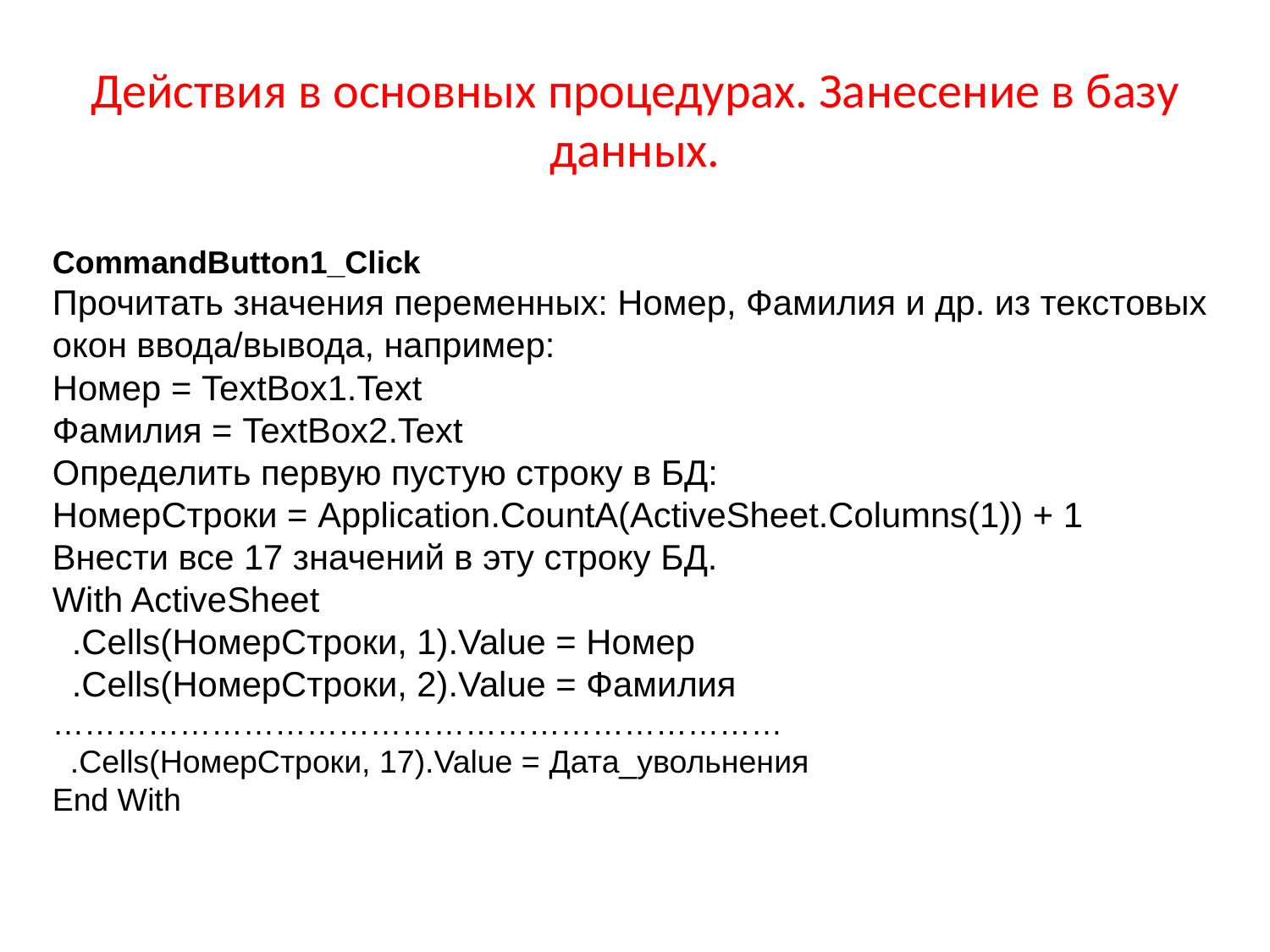

# Действия в основных процедурах. Занесение в базу данных.
CommandButton1_Click
Прочитать значения переменных: Номер, Фамилия и др. из текстовых
окон ввода/вывода, например:
Номер = TextBox1.Text
Фамилия = TextBox2.Text
Определить первую пустую строку в БД:
НомерСтроки = Application.CountA(ActiveSheet.Columns(1)) + 1
Внести все 17 значений в эту строку БД.
With ActiveSheet
  .Cells(НомерСтроки, 1).Value = Номер
  .Cells(НомерСтроки, 2).Value = Фамилия
……………………………………………………………
  .Cells(НомерСтроки, 17).Value = Дата_увольнения
End With